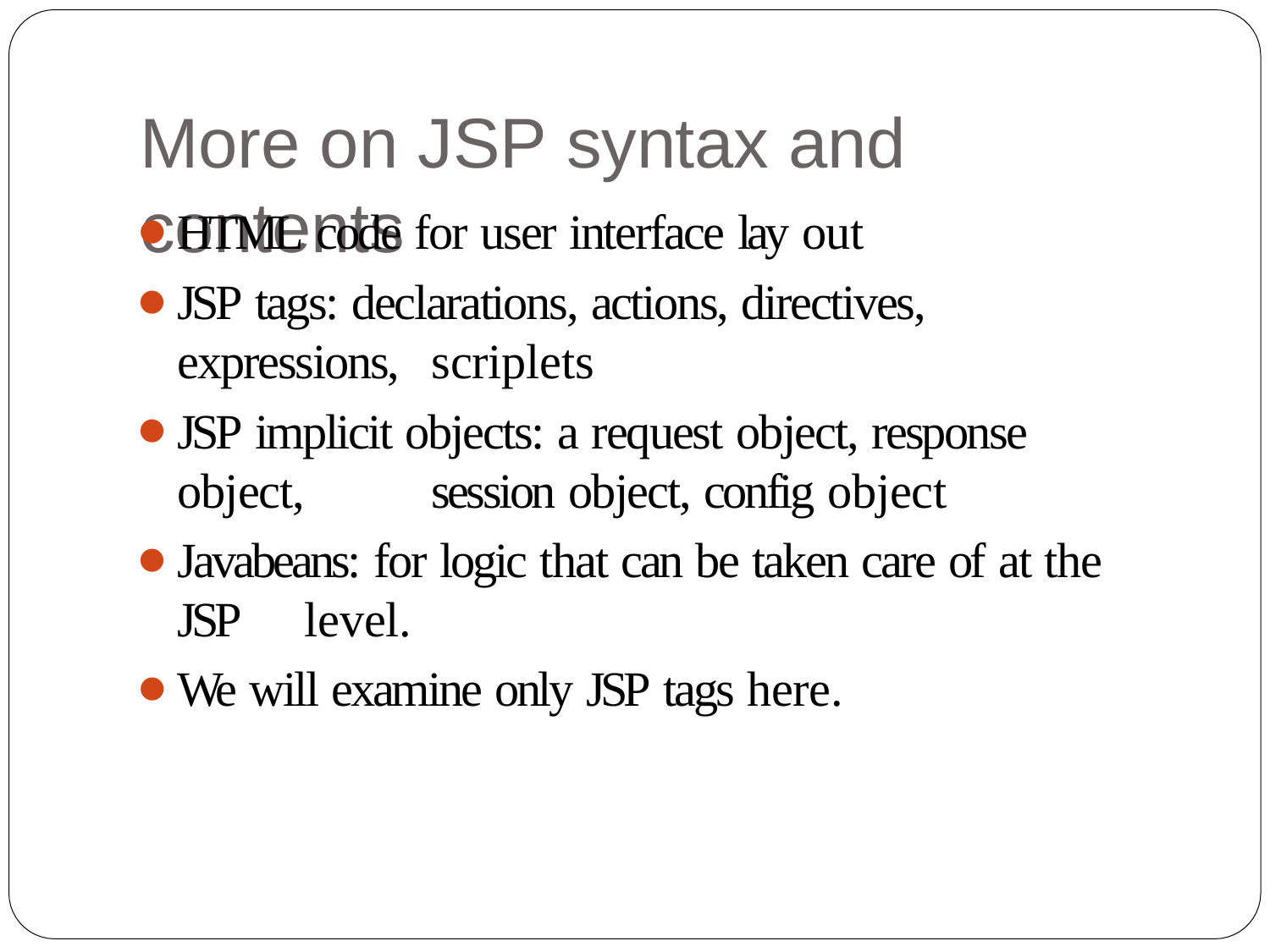

# More on JSP syntax and contents
HTML code for user interface lay out
JSP tags: declarations, actions, directives, expressions, 	scriplets
JSP implicit objects: a request object, response object, 	session object, config object
Javabeans: for logic that can be taken care of at the JSP 	level.
We will examine only JSP tags here.